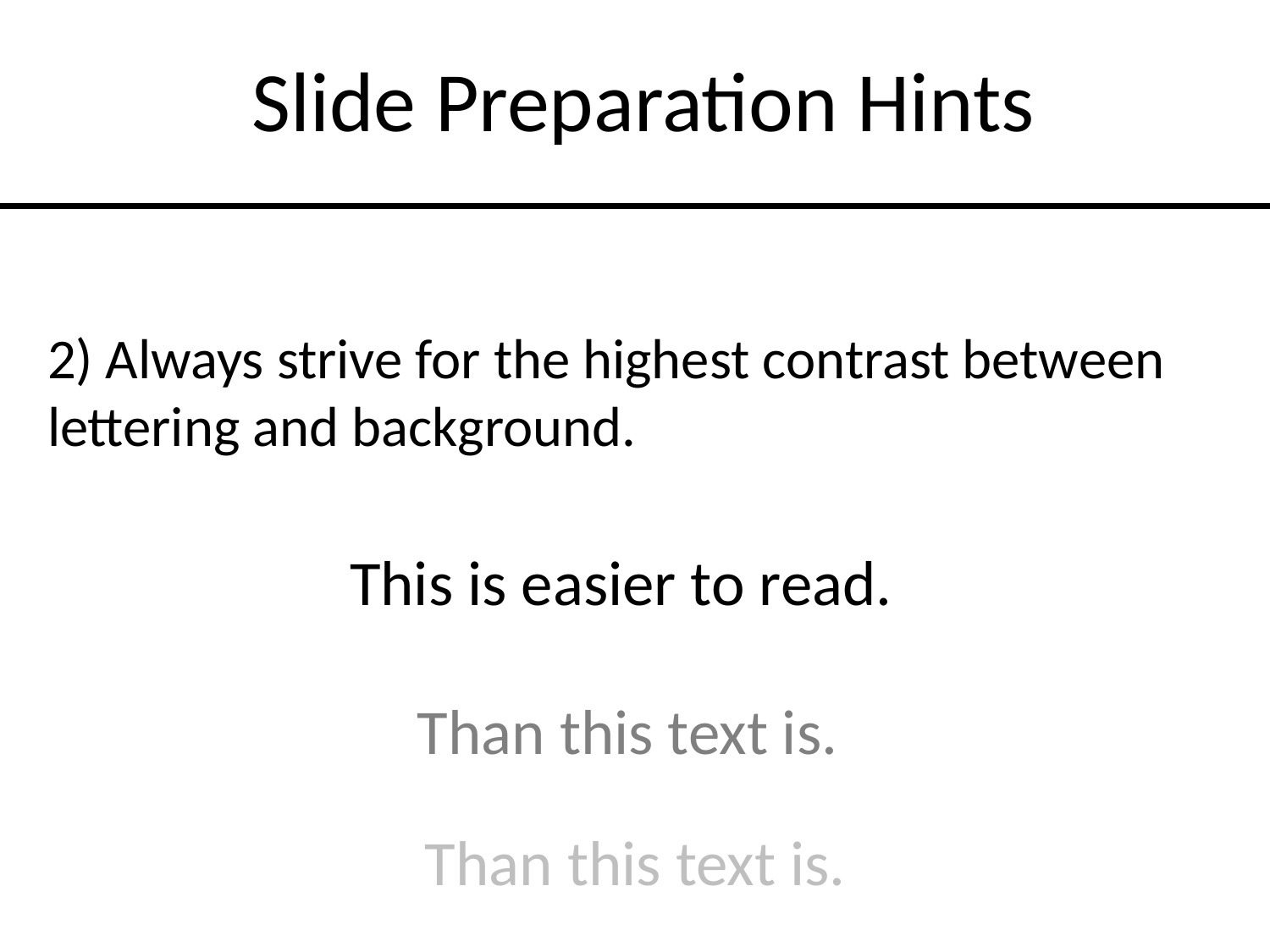

Slide Preparation Hints
2) Always strive for the highest contrast between 	lettering and background.
This is easier to read.
Than this text is.
Than this text is.